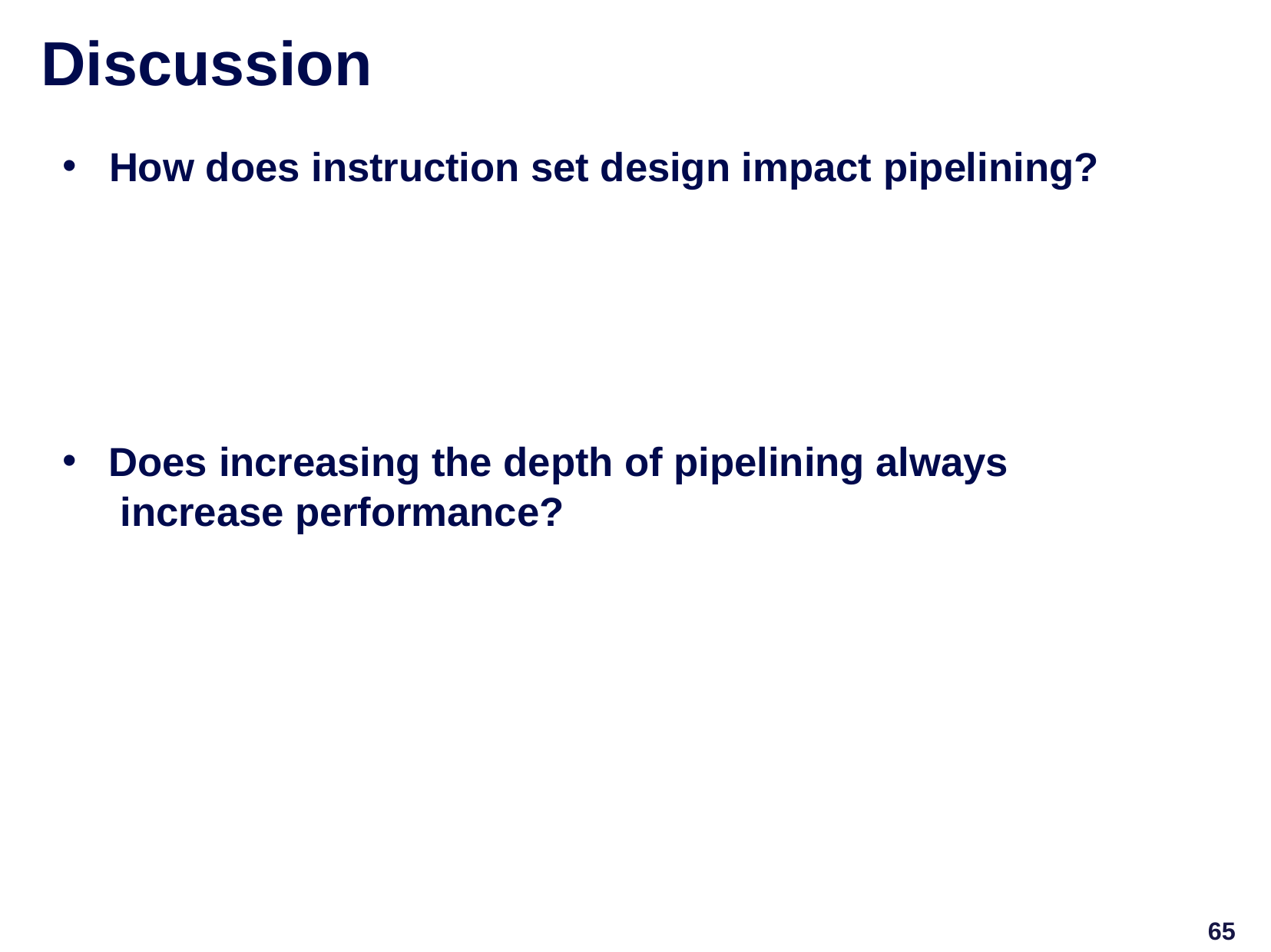

# Discussion
How does instruction set design impact pipelining?
Does increasing the depth of pipelining always  increase performance?
65